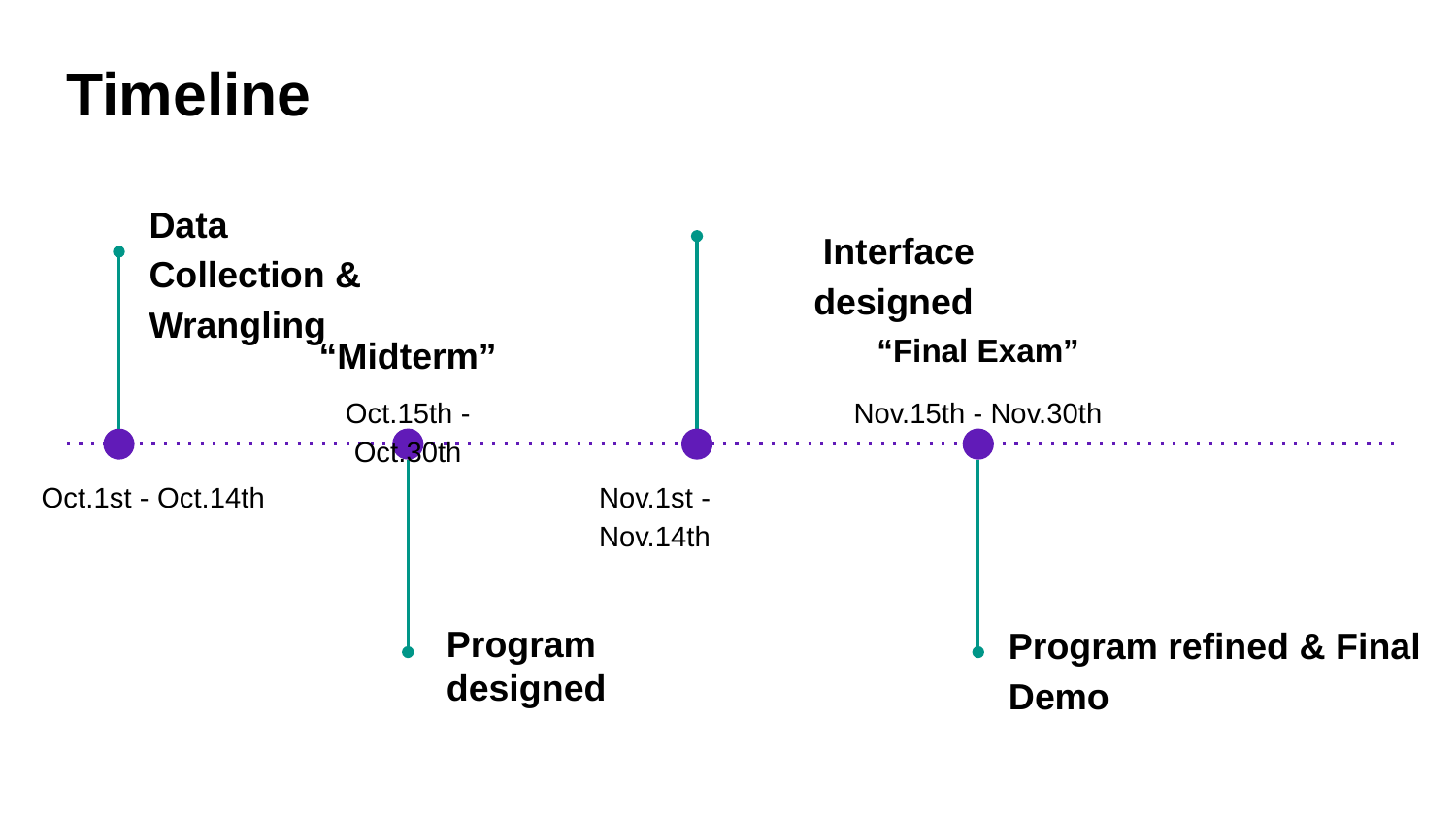

# Timeline
Data Collection & Wrangling
Interface designed

“Final Exam”
“Midterm”
Nov.15th - Nov.30th
Oct.15th - Oct.30th

Oct.1st - Oct.14th
Nov.1st - Nov.14th
Program refined & Final Demo
Program designed